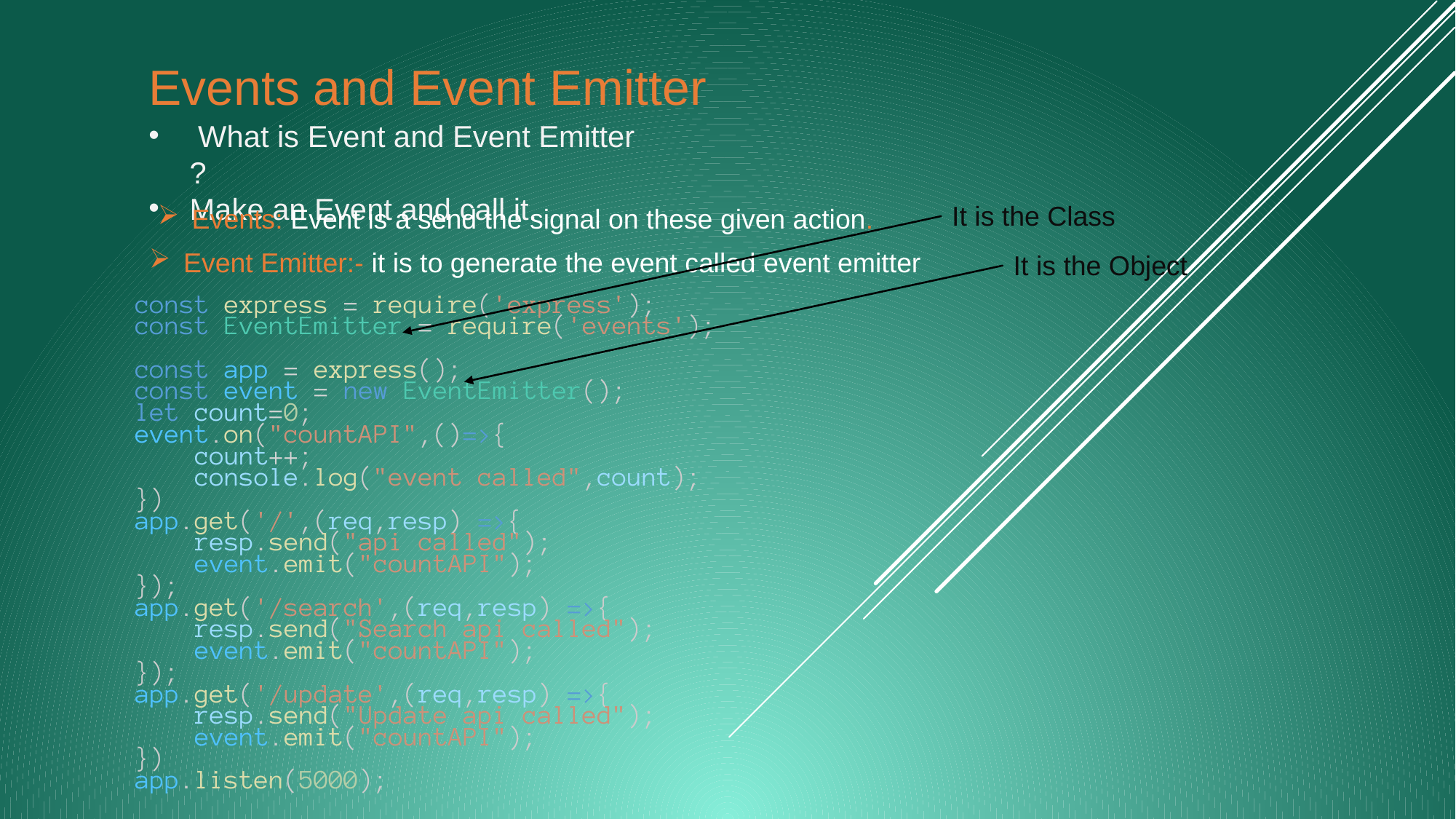

# Events and Event Emitter
 What is Event and Event Emitter ?
Make an Event and call it.
It is the Class
Events: Event is a send the signal on these given action.
Event Emitter:- it is to generate the event called event emitter
It is the Object
const express = require('express');
const EventEmitter = require('events');
const app = express();
const event = new EventEmitter();
let count=0;
event.on("countAPI",()=>{
    count++;
    console.log("event called",count);
})
app.get('/',(req,resp) =>{
    resp.send("api called");
    event.emit("countAPI");
});
app.get('/search',(req,resp) =>{
    resp.send("Search api called");
    event.emit("countAPI");
});
app.get('/update',(req,resp) =>{
    resp.send("Update api called");
    event.emit("countAPI");
})
app.listen(5000);